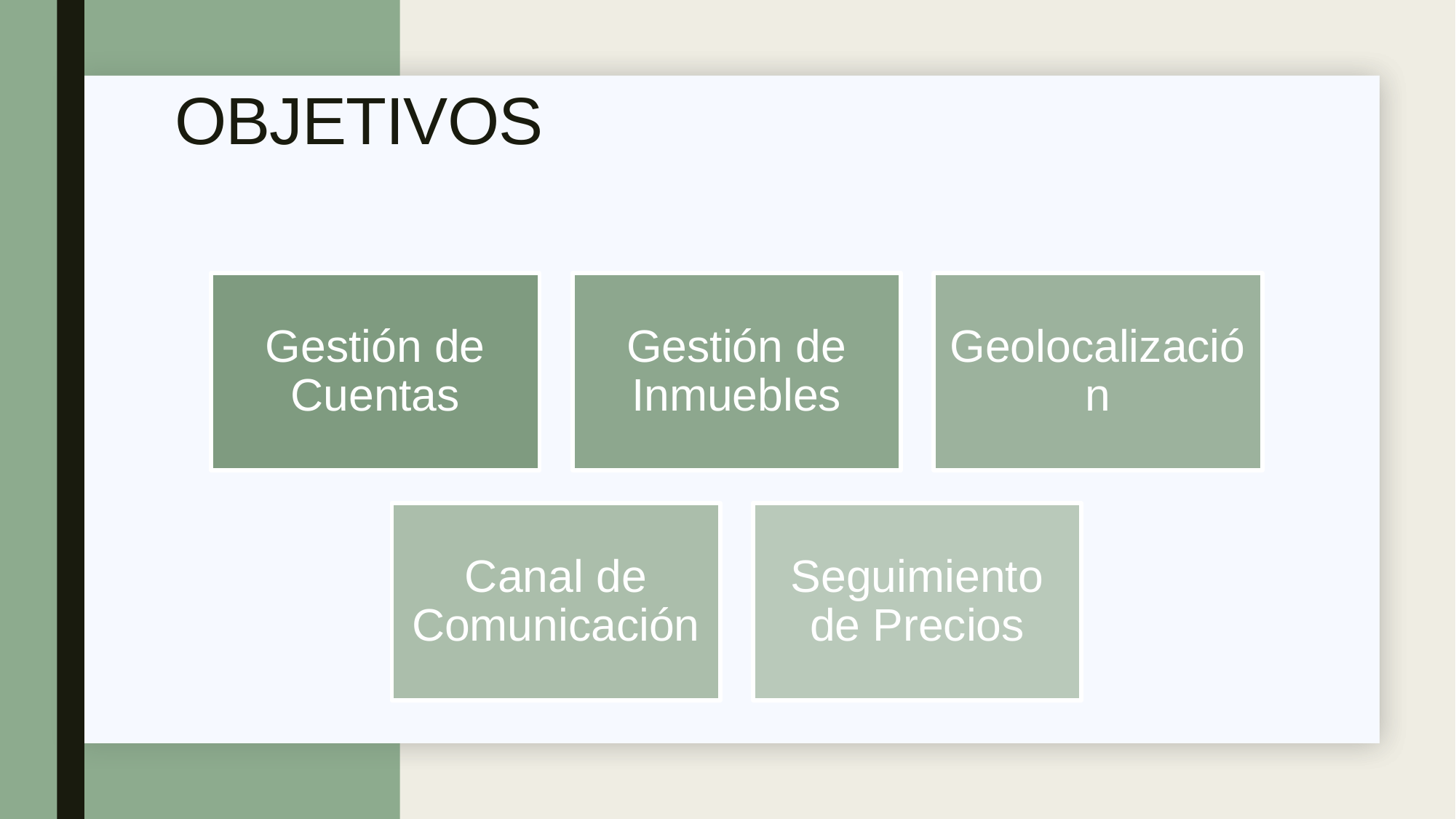

OBJETIVOS
Gestión de Cuentas
Gestión de Inmuebles
Geolocalización
Canal de Comunicación
Seguimiento de Precios